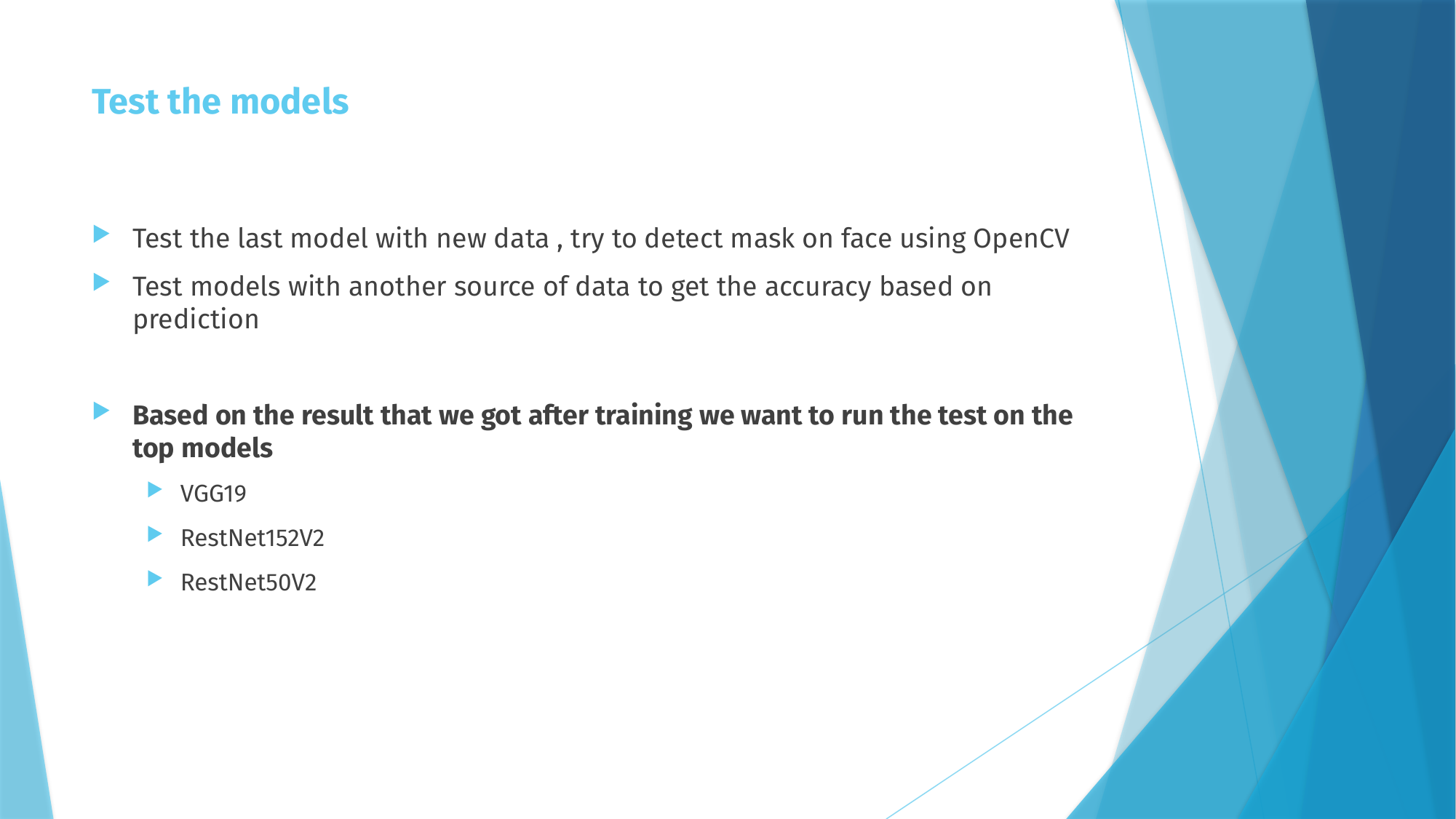

# Test the models
Test the last model with new data , try to detect mask on face using OpenCV
Test models with another source of data to get the accuracy based on prediction

Based on the result that we got after training we want to run the test on the top models
VGG19
RestNet152V2
RestNet50V2